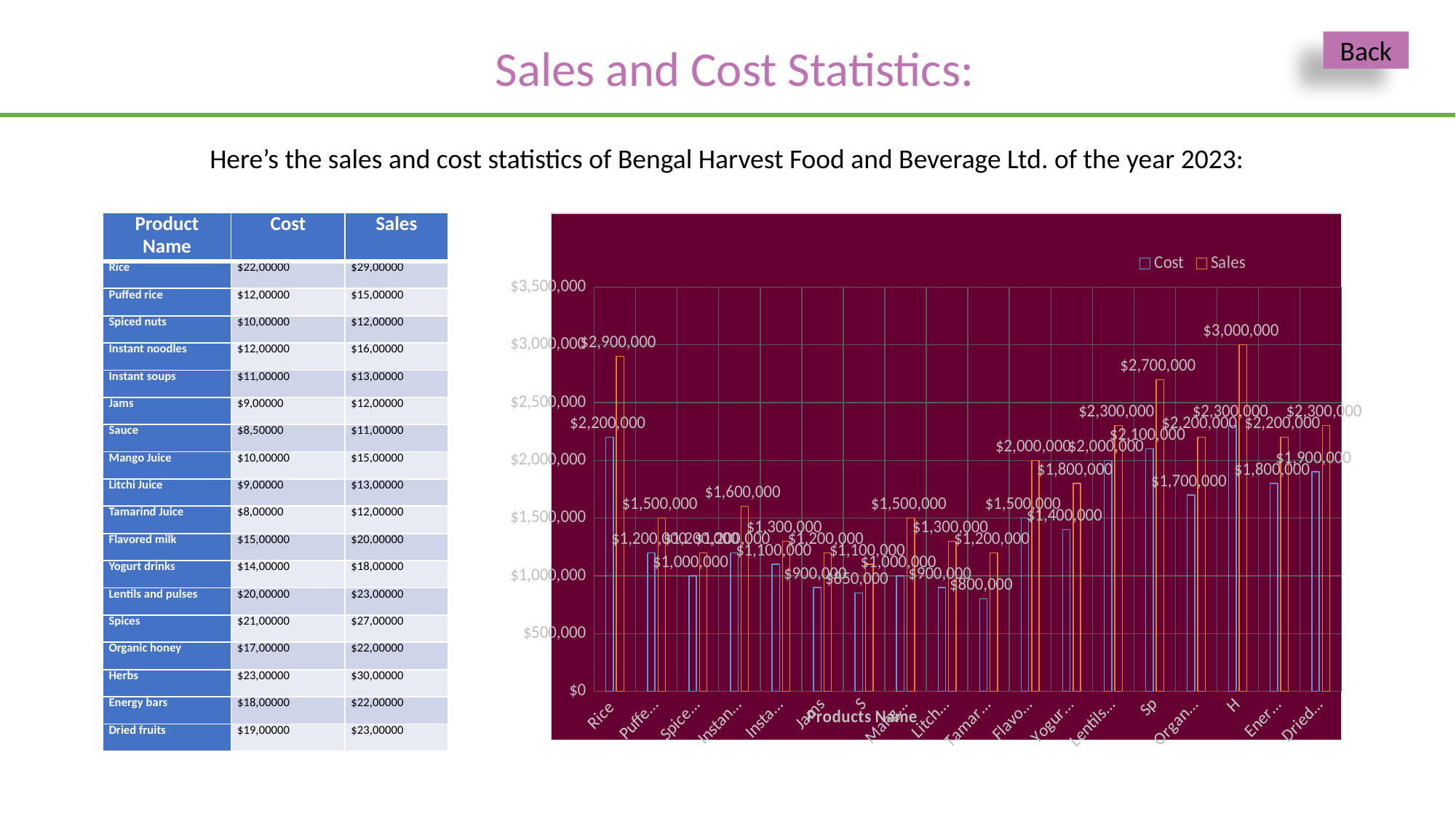

Sales and Cost Statistics:

Back
Here’s the sales and cost statistics of Bengal Harvest Food and Beverage Ltd. of the year 2023:
| Product Name | Cost | Sales |
| --- | --- | --- |
| Rice | $22,00000 | $29,00000 |
| Puffed rice | $12,00000 | $15,00000 |
| Spiced nuts | $10,00000 | $12,00000 |
| Instant noodles | $12,00000 | $16,00000 |
| Instant soups | $11,00000 | $13,00000 |
| Jams | $9,00000 | $12,00000 |
| Sauce | $8,50000 | $11,00000 |
| Mango Juice | $10,00000 | $15,00000 |
| Litchi Juice | $9,00000 | $13,00000 |
| Tamarind Juice | $8,00000 | $12,00000 |
| Flavored milk | $15,00000 | $20,00000 |
| Yogurt drinks | $14,00000 | $18,00000 |
| Lentils and pulses | $20,00000 | $23,00000 |
| Spices | $21,00000 | $27,00000 |
| Organic honey | $17,00000 | $22,00000 |
| Herbs | $23,00000 | $30,00000 |
| Energy bars | $18,00000 | $22,00000 |
| Dried fruits | $19,00000 | $23,00000 |

### Chart:

| Category | Cost | Sales |
|---|---|---|
| Rice  | 2200000.0 | 2900000.0 |
| Puffed rice | 1200000.0 | 1500000.0 |
| Spiced nuts | 1000000.0 | 1200000.0 |
| Instant noodles | 1200000.0 | 1600000.0 |
| Instant soups | 1100000.0 | 1300000.0 |
| Jams | 900000.0 | 1200000.0 |
| Sauce | 850000.0 | 1100000.0 |
| Mango Juice | 1000000.0 | 1500000.0 |
| Litchi Juice | 900000.0 | 1300000.0 |
| Tamarind Juice | 800000.0 | 1200000.0 |
| Flavored milk | 1500000.0 | 2000000.0 |
| Yogurt drinks | 1400000.0 | 1800000.0 |
| Lentils and pulses | 2000000.0 | 2300000.0 |
| Spices | 2100000.0 | 2700000.0 |
| Organic honey | 1700000.0 | 2200000.0 |
| Herbs | 2300000.0 | 3000000.0 |
| Energy bars | 1800000.0 | 2200000.0 |
| Dried fruits | 1900000.0 | 2300000.0 |